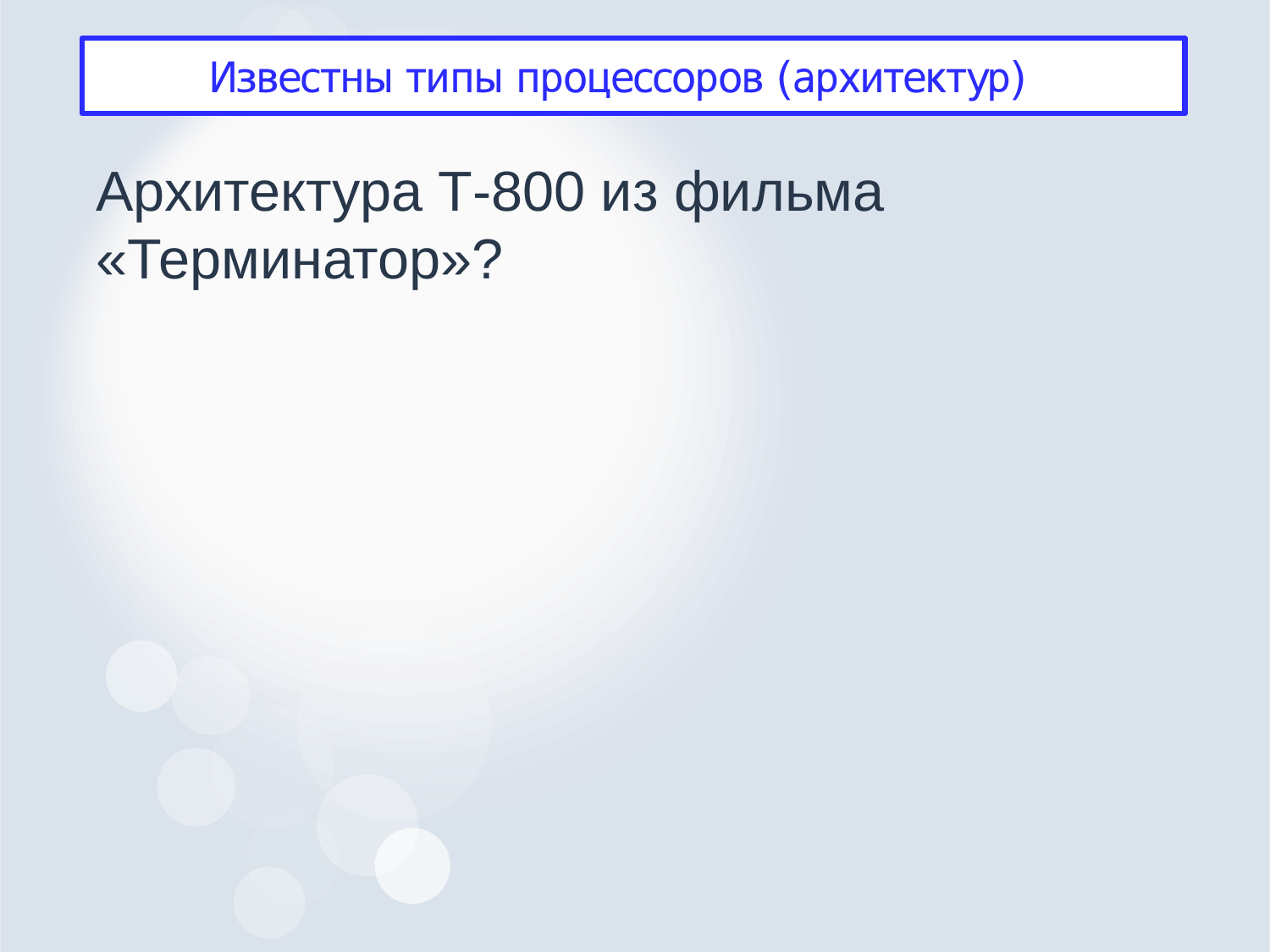

# Известны типы процессоров (архитектур) (
Архитектура Т-800 из фильма «Терминатор»?